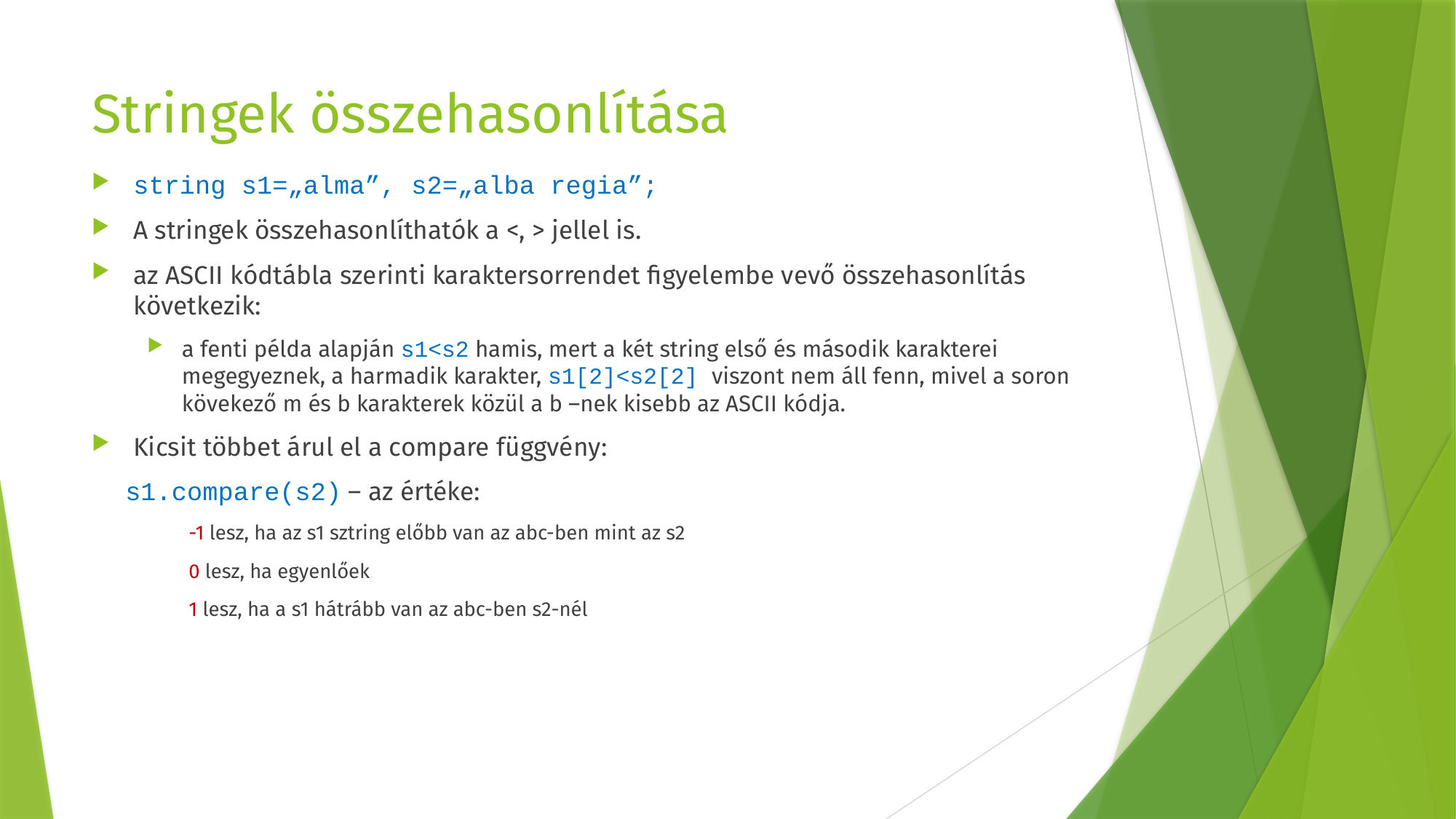

# Stringek összehasonlítása
string s1=„alma”, s2=„alba regia”;
A stringek összehasonlíthatók a <, > jellel is.
az ASCII kódtábla szerinti karaktersorrendet figyelembe vevő összehasonlítás következik:
a fenti példa alapján s1<s2 hamis, mert a két string első és második karakterei megegyeznek, a harmadik karakter, s1[2]<s2[2] viszont nem áll fenn, mivel a soron kövekező m és b karakterek közül a b –nek kisebb az ASCII kódja.
Kicsit többet árul el a compare függvény:
     s1.compare(s2) – az értéke:
-1 lesz, ha az s1 sztring előbb van az abc-ben mint az s2
0 lesz, ha egyenlőek
1 lesz, ha a s1 hátrább van az abc-ben s2-nél